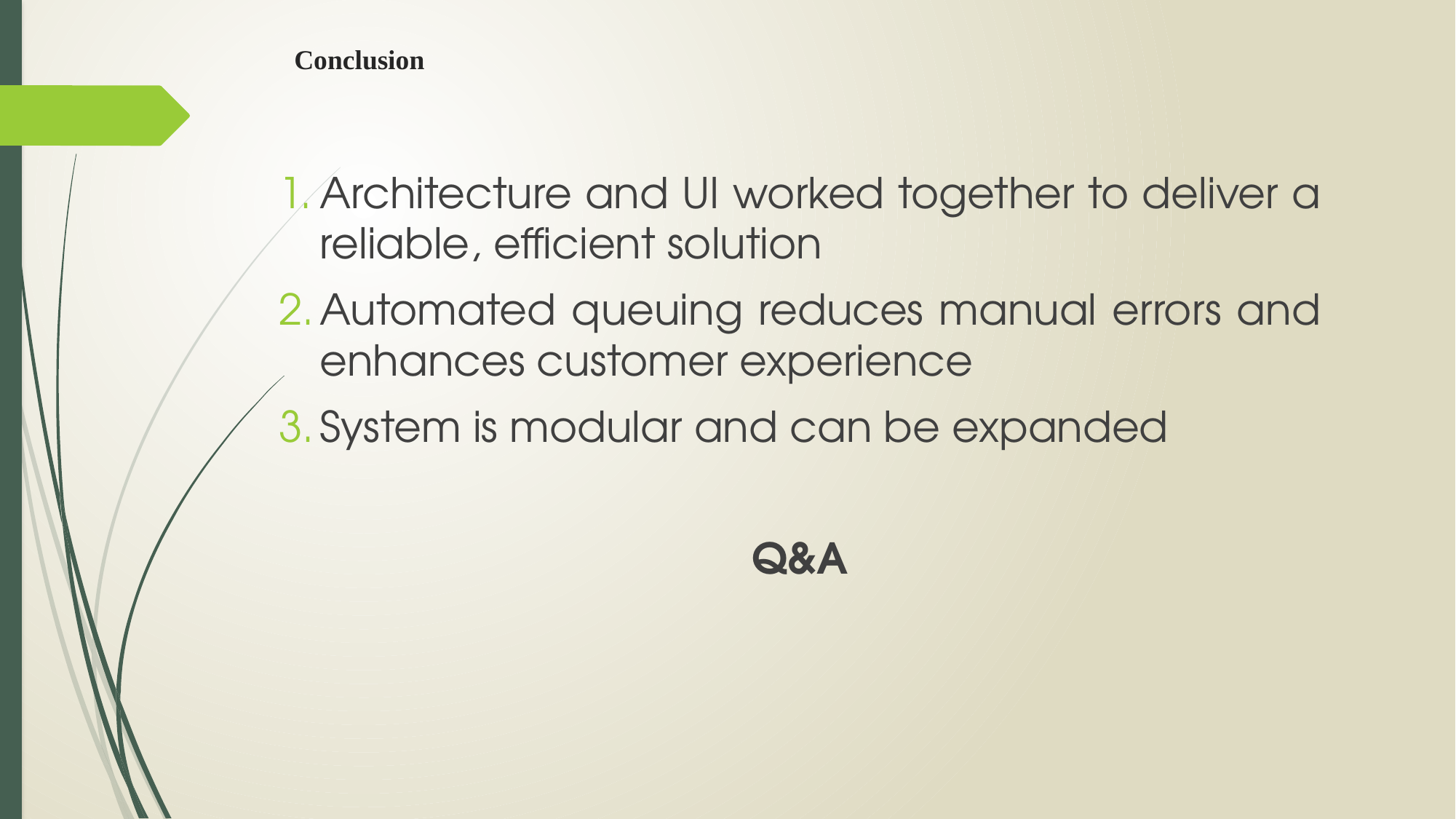

# Conclusion
Architecture and UI worked together to deliver a reliable, efficient solution
Automated queuing reduces manual errors and enhances customer experience
System is modular and can be expanded

Q&A